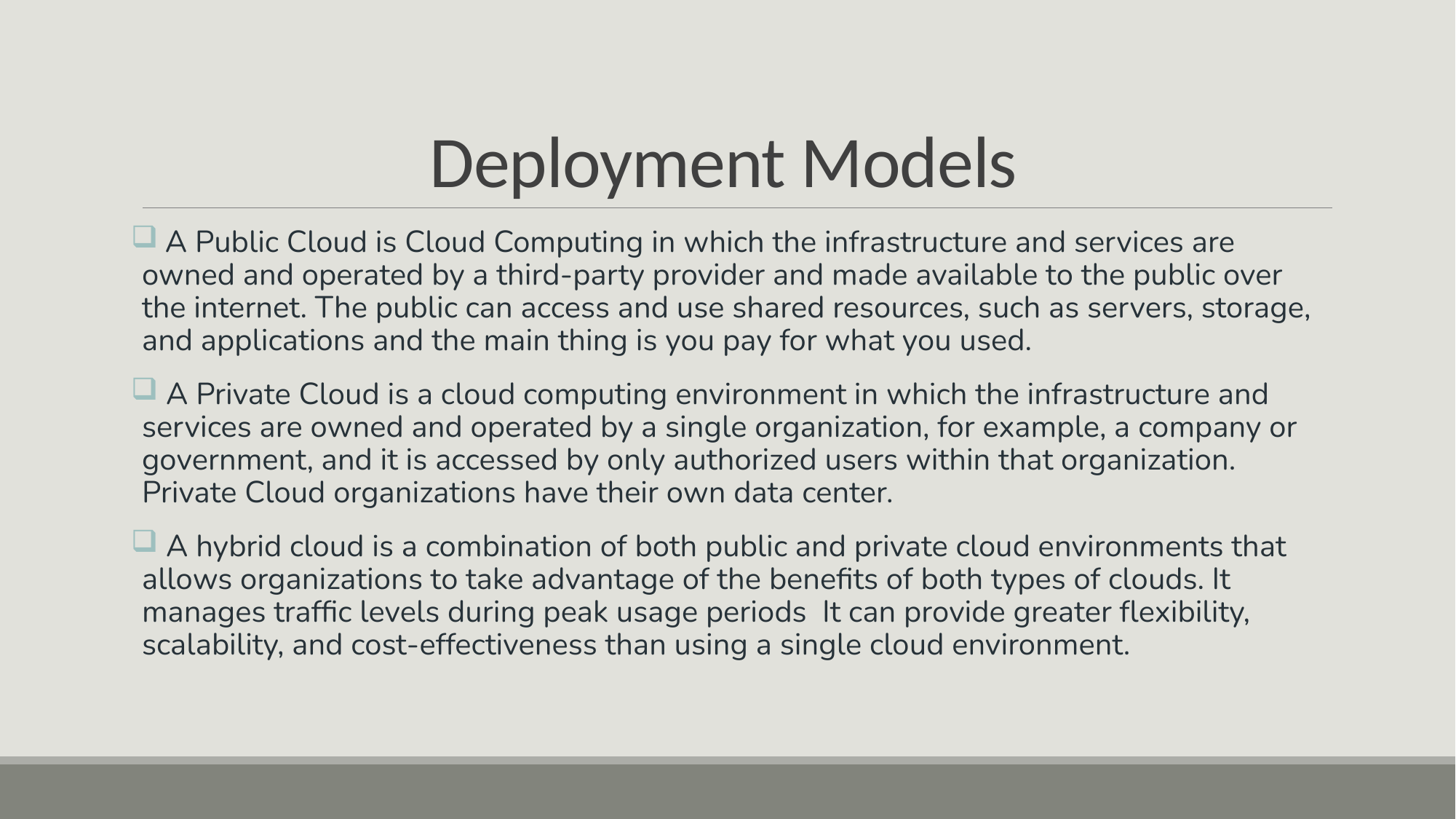

# Deployment Models
 A Public Cloud is Cloud Computing in which the infrastructure and services are owned and operated by a third-party provider and made available to the public over the internet. The public can access and use shared resources, such as servers, storage, and applications and the main thing is you pay for what you used.
 A Private Cloud is a cloud computing environment in which the infrastructure and services are owned and operated by a single organization, for example, a company or government, and it is accessed by only authorized users within that organization. Private Cloud organizations have their own data center.
 A hybrid cloud is a combination of both public and private cloud environments that allows organizations to take advantage of the benefits of both types of clouds. It manages traffic levels during peak usage periods  It can provide greater flexibility, scalability, and cost-effectiveness than using a single cloud environment.